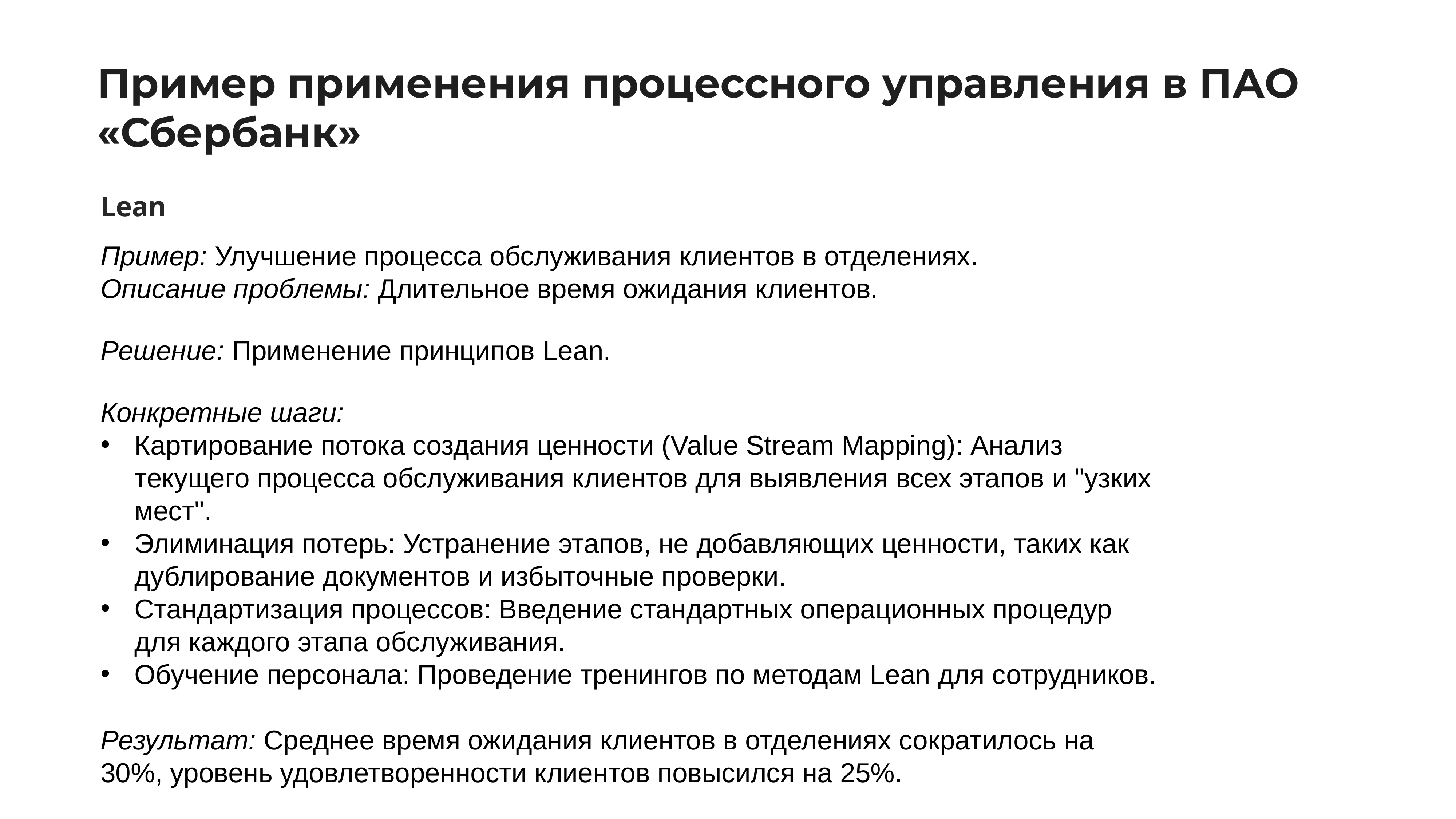

Пример применения процессного управления в ПАО «Сбербанк»
Lean
Пример: Улучшение процесса обслуживания клиентов в отделениях.
Описание проблемы: Длительное время ожидания клиентов.

Решение: Применение принципов Lean.

Конкретные шаги:
Картирование потока создания ценности (Value Stream Mapping): Анализ текущего процесса обслуживания клиентов для выявления всех этапов и "узких мест".
Элиминация потерь: Устранение этапов, не добавляющих ценности, таких как дублирование документов и избыточные проверки.
Стандартизация процессов: Введение стандартных операционных процедур для каждого этапа обслуживания.
Обучение персонала: Проведение тренингов по методам Lean для сотрудников.

Результат: Среднее время ожидания клиентов в отделениях сократилось на 30%, уровень удовлетворенности клиентов повысился на 25%.